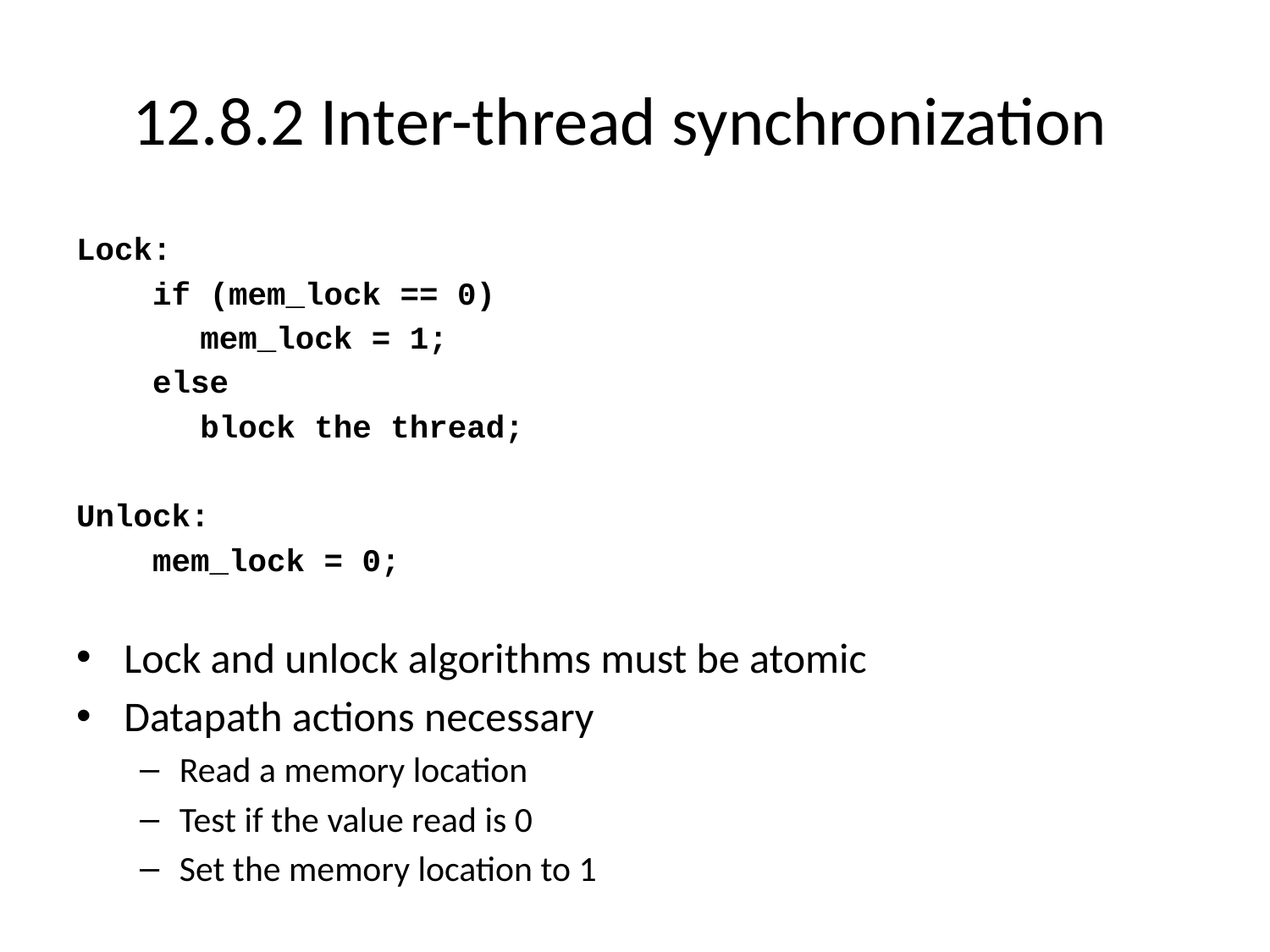

# 12.8.2 Inter-thread synchronization
Lock:
    if (mem_lock == 0)
	    mem_lock = 1;
    else
	    block the thread;

Unlock:
    mem_lock = 0;

Lock and unlock algorithms must be atomic
Datapath actions necessary
Read a memory location
Test if the value read is 0
Set the memory location to 1